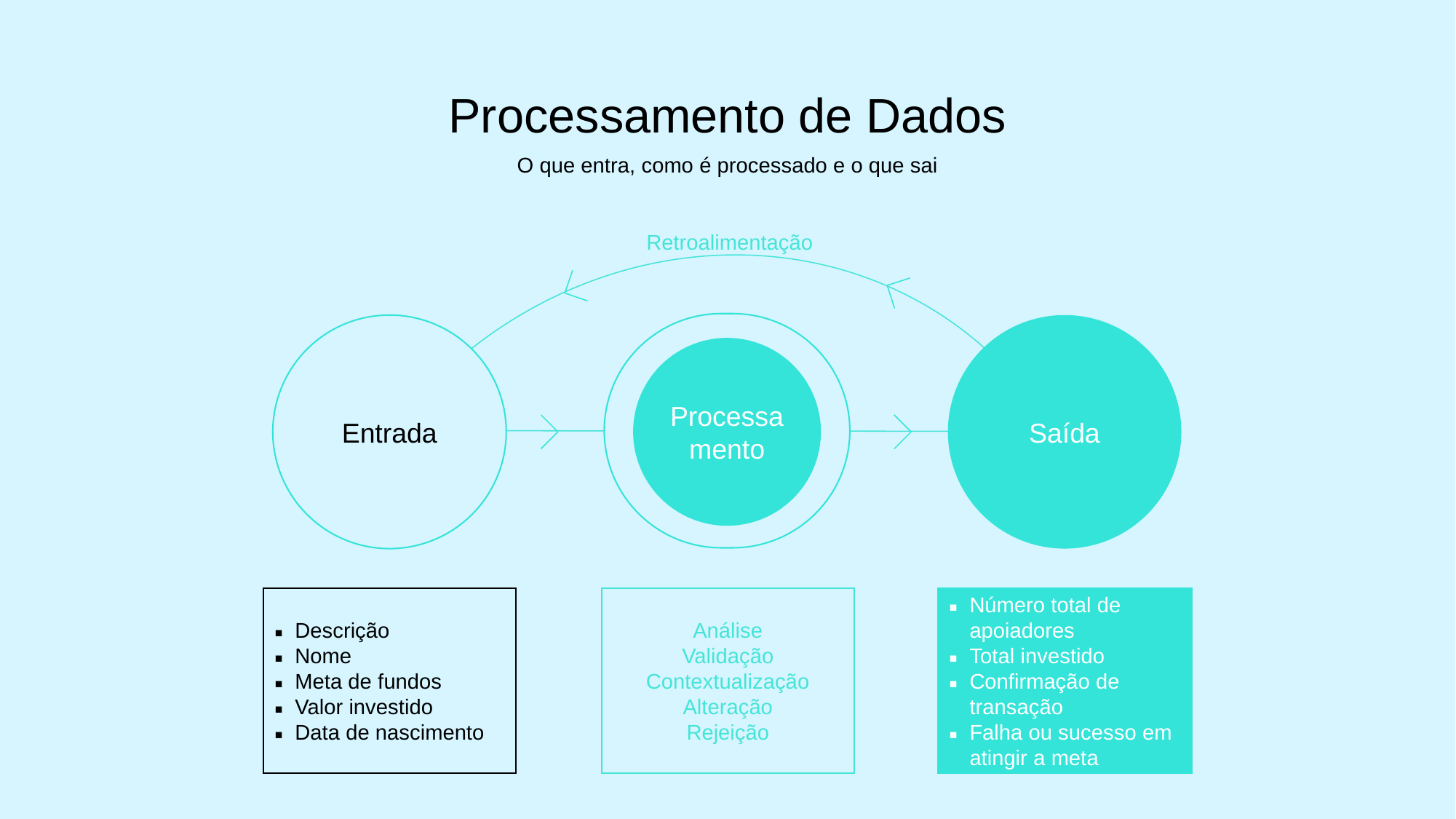

Processamento de Dados
O que entra, como é processado e o que sai
Retroalimentação

Entrada
Saída
Processamento
Descrição
Nome
Meta de fundos
Valor investido
Data de nascimento
Análise
Validação
Contextualização
Alteração
Rejeição
Número total de apoiadores
Total investido
Confirmação de transação
Falha ou sucesso em atingir a meta